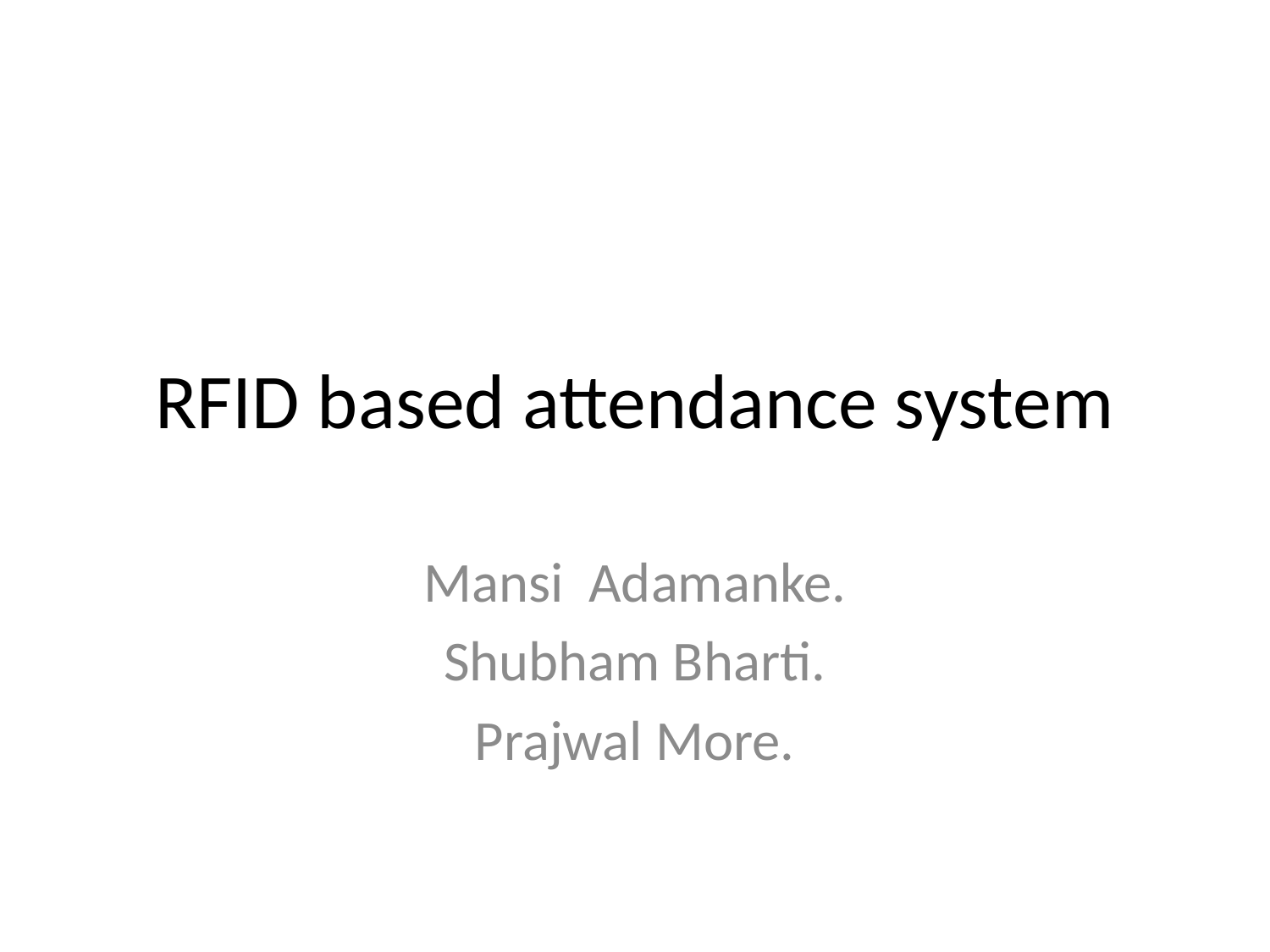

# RFID based attendance system
Mansi  Adamanke.
Shubham Bharti.
Prajwal More.